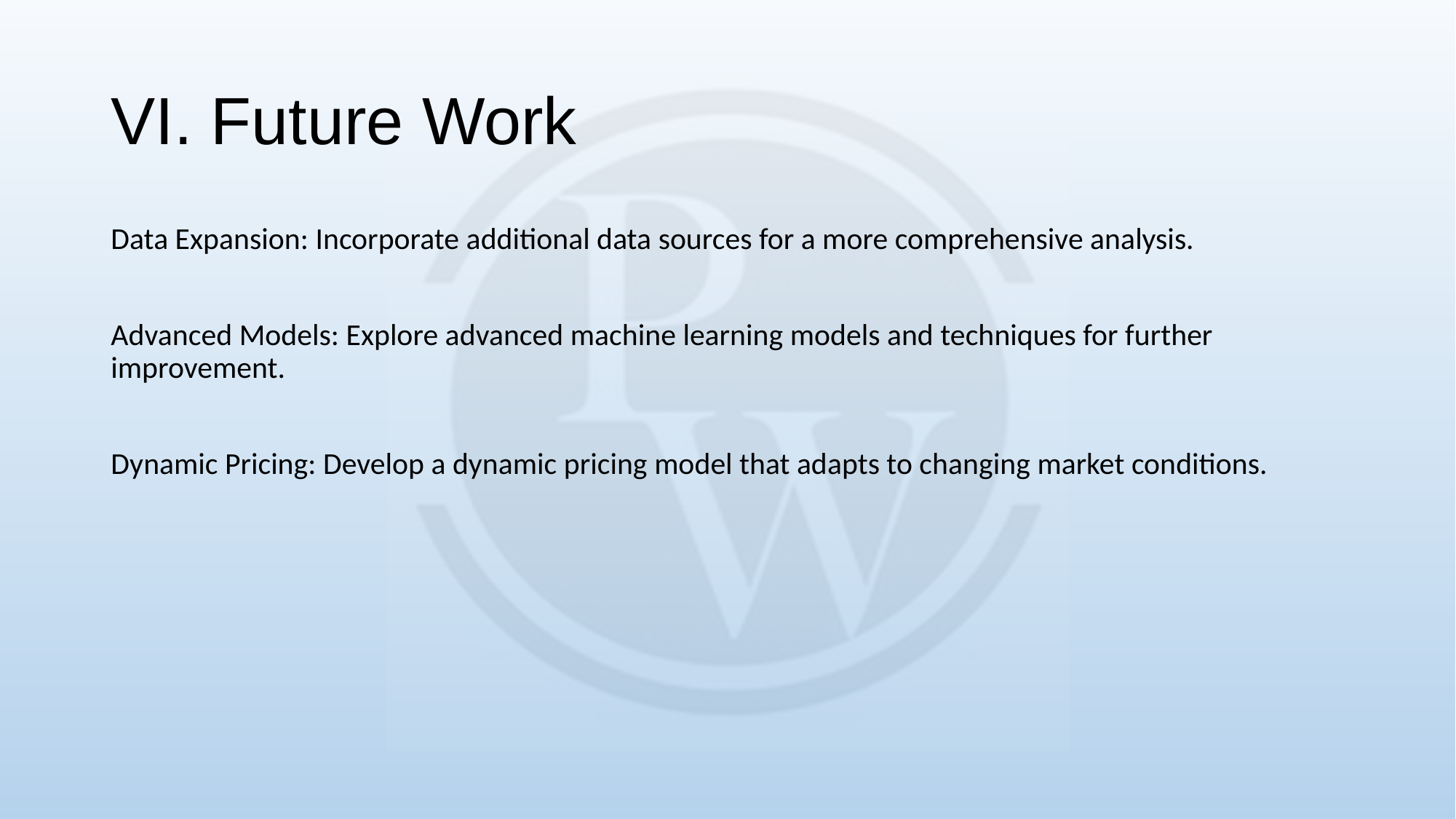

# VI. Future Work
Data Expansion: Incorporate additional data sources for a more comprehensive analysis.

Advanced Models: Explore advanced machine learning models and techniques for further improvement.

Dynamic Pricing: Develop a dynamic pricing model that adapts to changing market conditions.